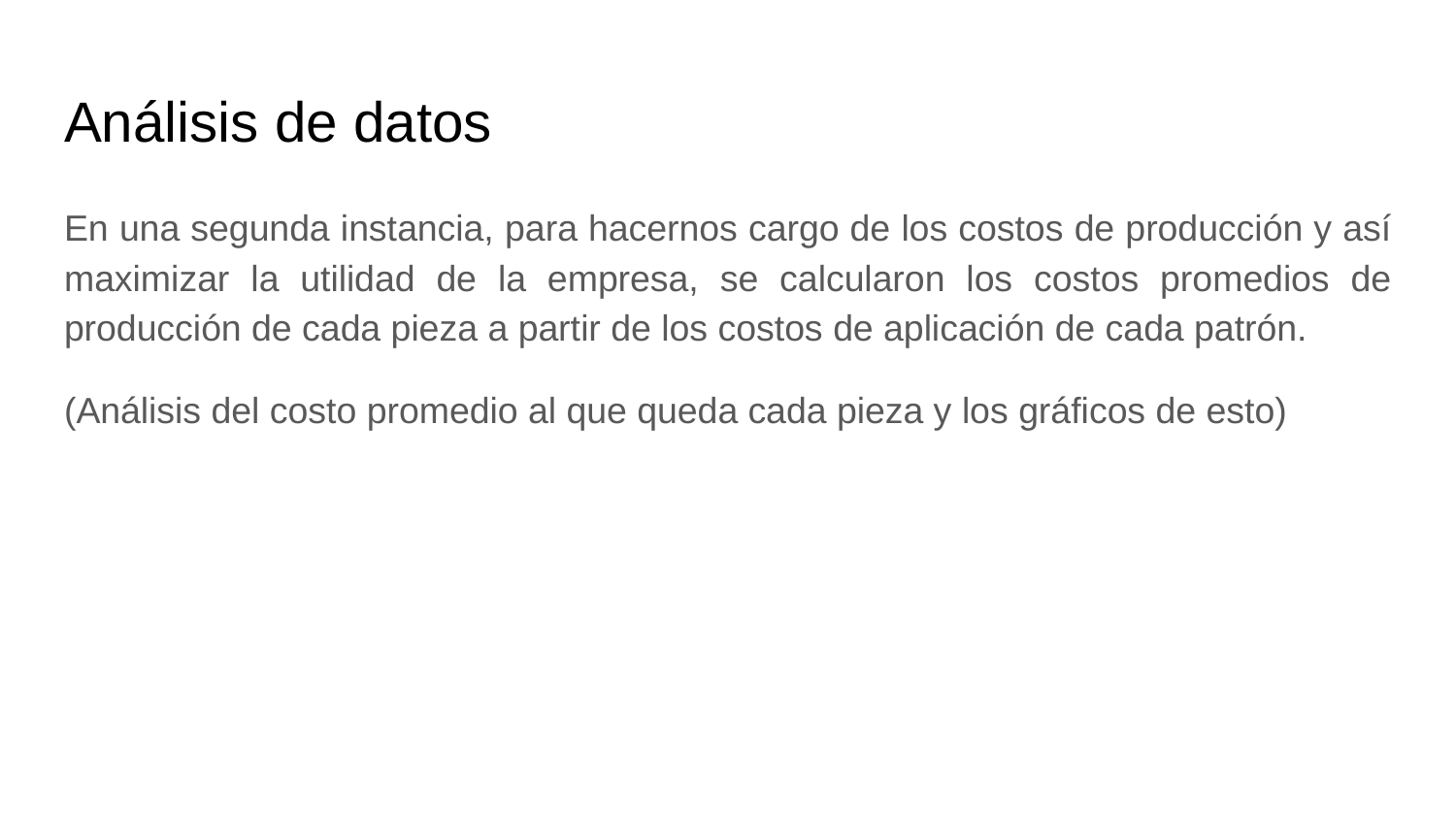

# Análisis de datos
En una segunda instancia, para hacernos cargo de los costos de producción y así maximizar la utilidad de la empresa, se calcularon los costos promedios de producción de cada pieza a partir de los costos de aplicación de cada patrón.
(Análisis del costo promedio al que queda cada pieza y los gráficos de esto)